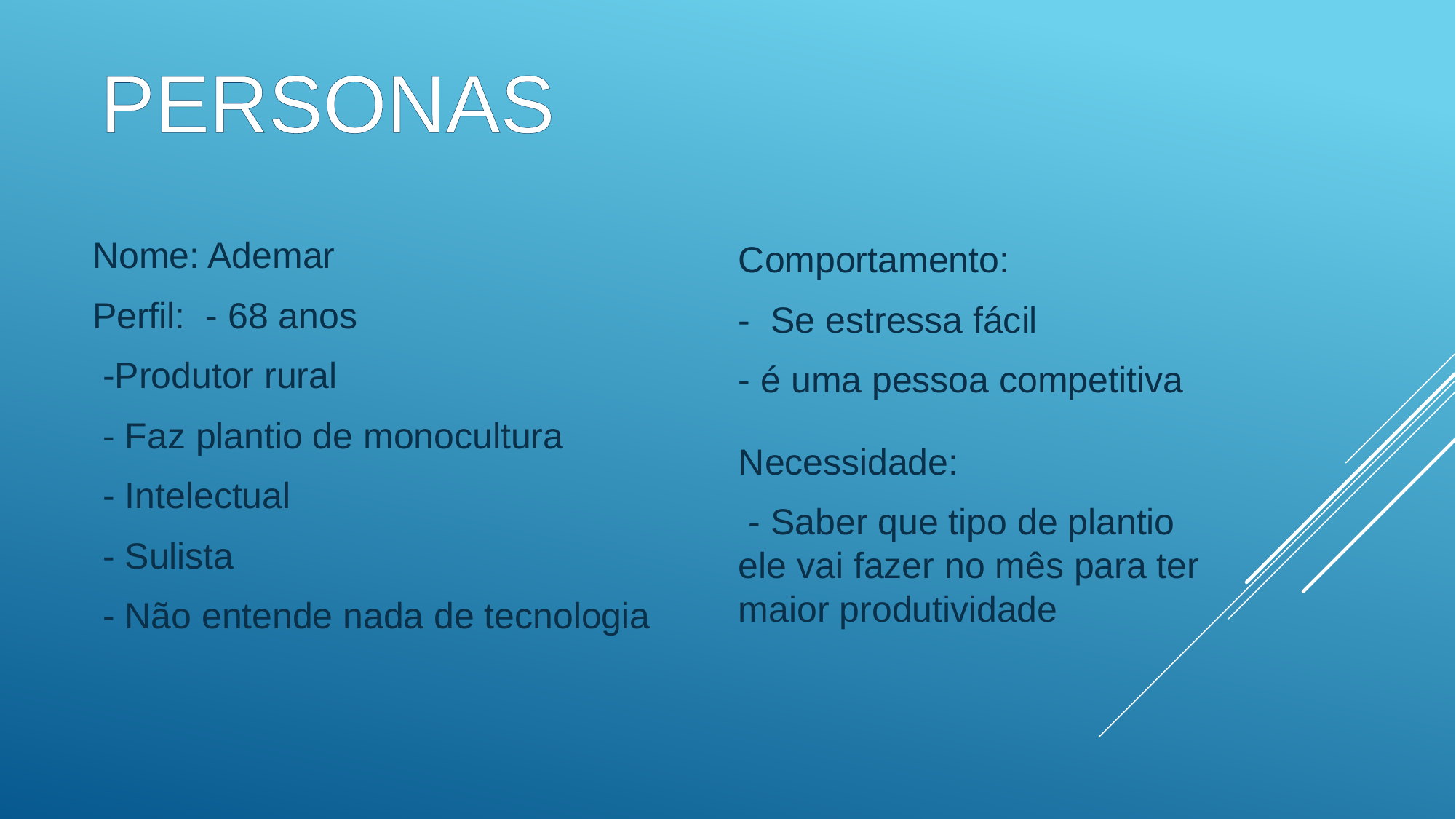

# Personas

Comportamento:
-  Se estressa fácil
- é uma pessoa competitiva

Nome: Ademar
Perfil:  - 68 anos
 -Produtor rural
 - Faz plantio de monocultura
 - Intelectual
 - Sulista
 - Não entende nada de tecnologia

Necessidade:
 - Saber que tipo de plantio ele vai fazer no mês para ter maior produtividade